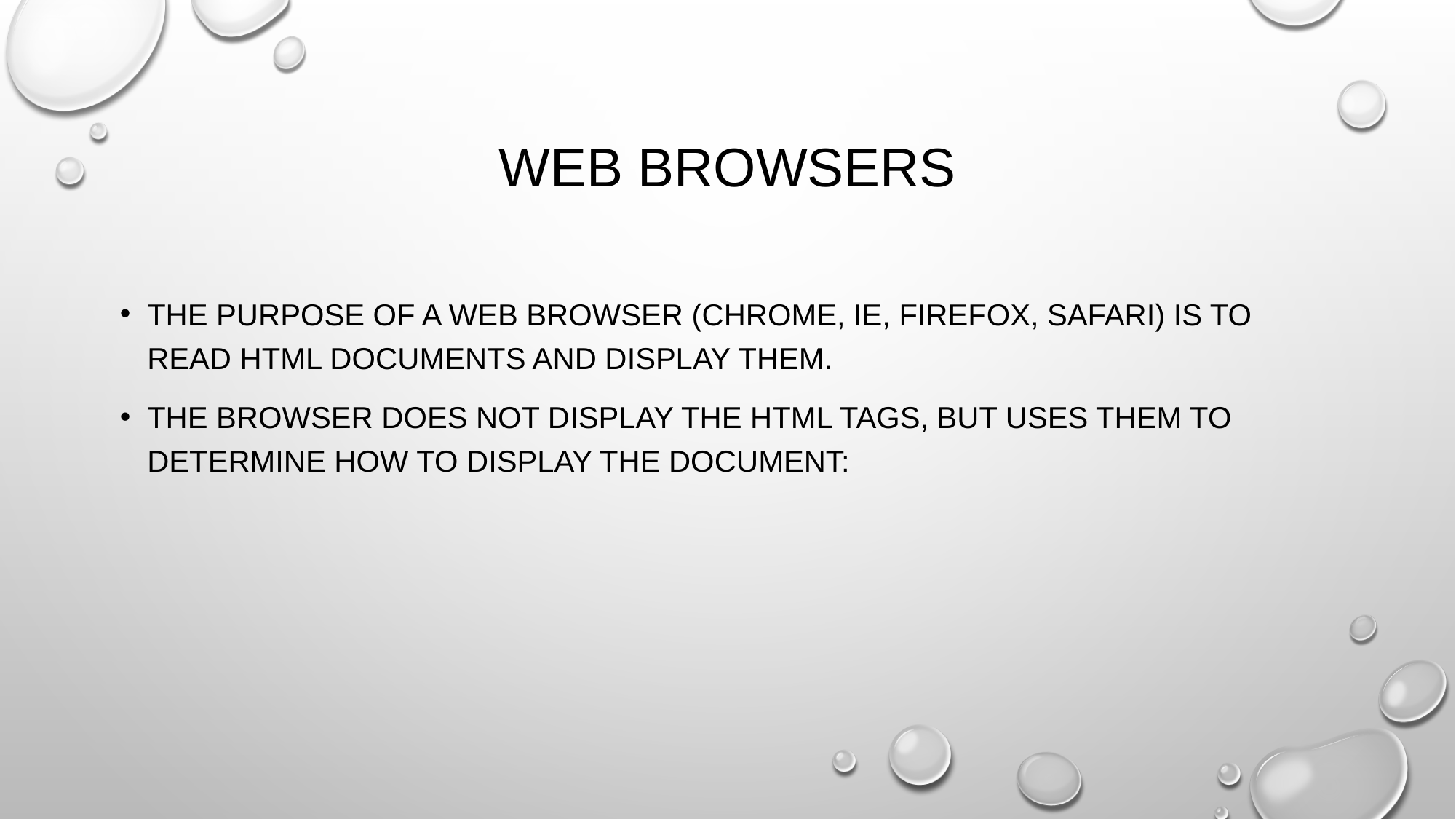

# Web Browsers
The purpose of a web browser (Chrome, IE, Firefox, Safari) is to read HTML documents and display them.
The browser does not display the HTML tags, but uses them to determine how to display the document: